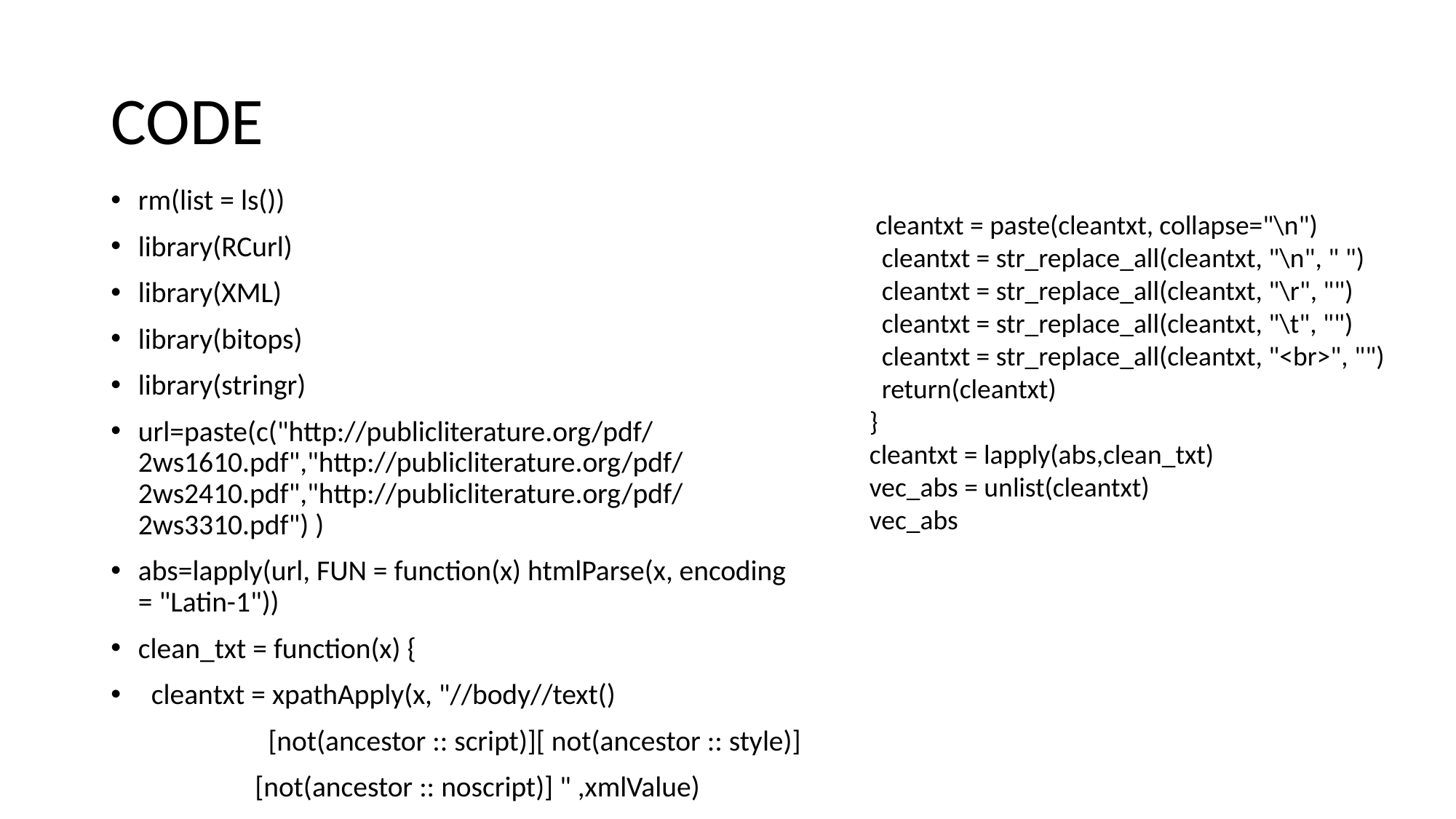

# CODE
rm(list = ls())
library(RCurl)
library(XML)
library(bitops)
library(stringr)
url=paste(c("http://publicliterature.org/pdf/2ws1610.pdf","http://publicliterature.org/pdf/2ws2410.pdf","http://publicliterature.org/pdf/2ws3310.pdf") )
abs=lapply(url, FUN = function(x) htmlParse(x, encoding = "Latin-1"))
clean_txt = function(x) {
  cleantxt = xpathApply(x, "//body//text()
                        [not(ancestor :: script)][ not(ancestor :: style)]
                      [not(ancestor :: noscript)] " ,xmlValue)

 cleantxt = paste(cleantxt, collapse="\n")
  cleantxt = str_replace_all(cleantxt, "\n", " ")
  cleantxt = str_replace_all(cleantxt, "\r", "")
  cleantxt = str_replace_all(cleantxt, "\t", "")
  cleantxt = str_replace_all(cleantxt, "<br>", "")
  return(cleantxt)
}
cleantxt = lapply(abs,clean_txt)
vec_abs = unlist(cleantxt)
vec_abs